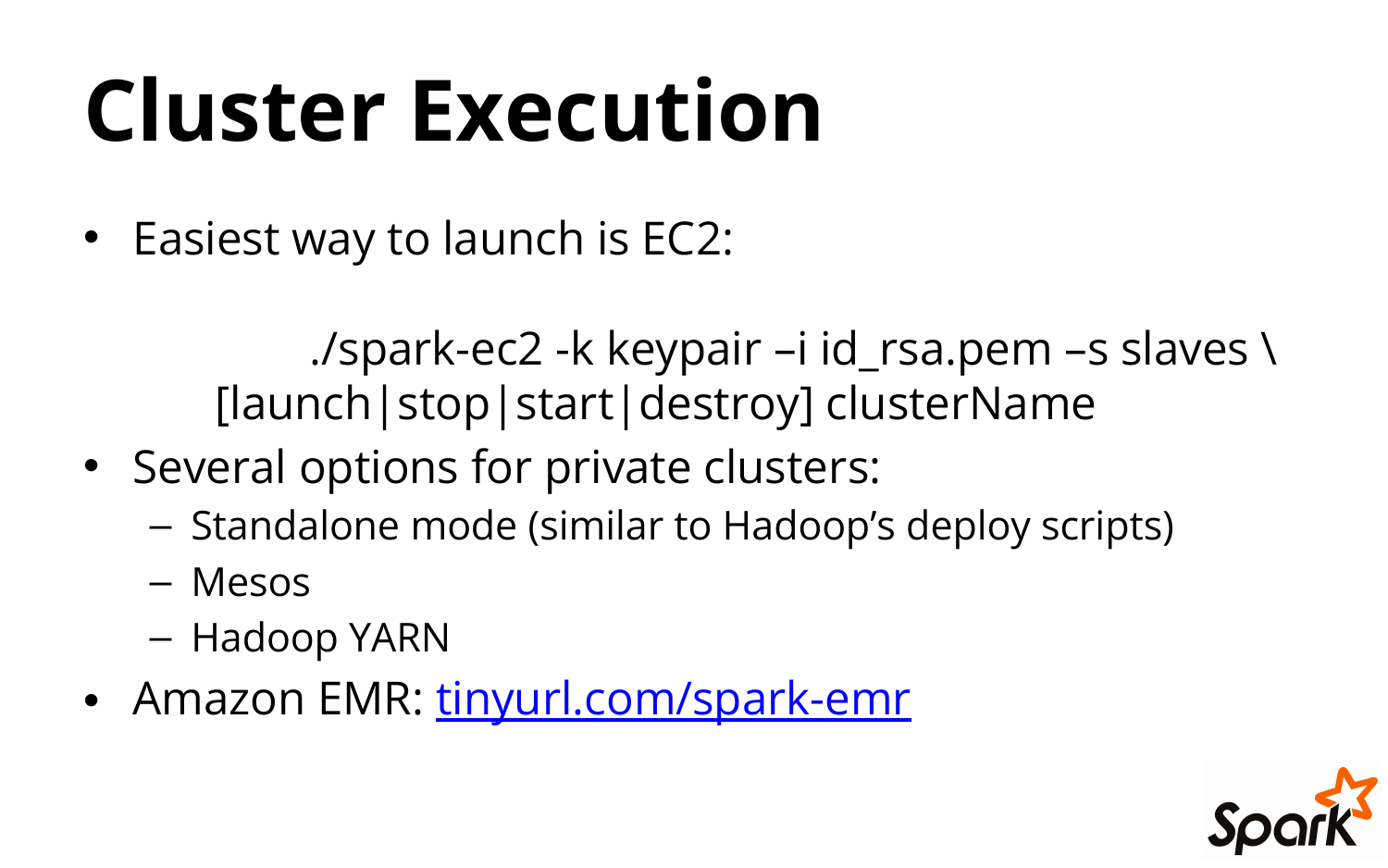

# Cluster Execution
Easiest way to launch is EC2:
               ./spark-ec2 -k keypair –i id_rsa.pem –s slaves \
       [launch|stop|start|destroy] clusterName
Several options for private clusters:
Standalone mode (similar to Hadoop’s deploy scripts)
Mesos
Hadoop YARN
Amazon EMR: tinyurl.com/spark-emr